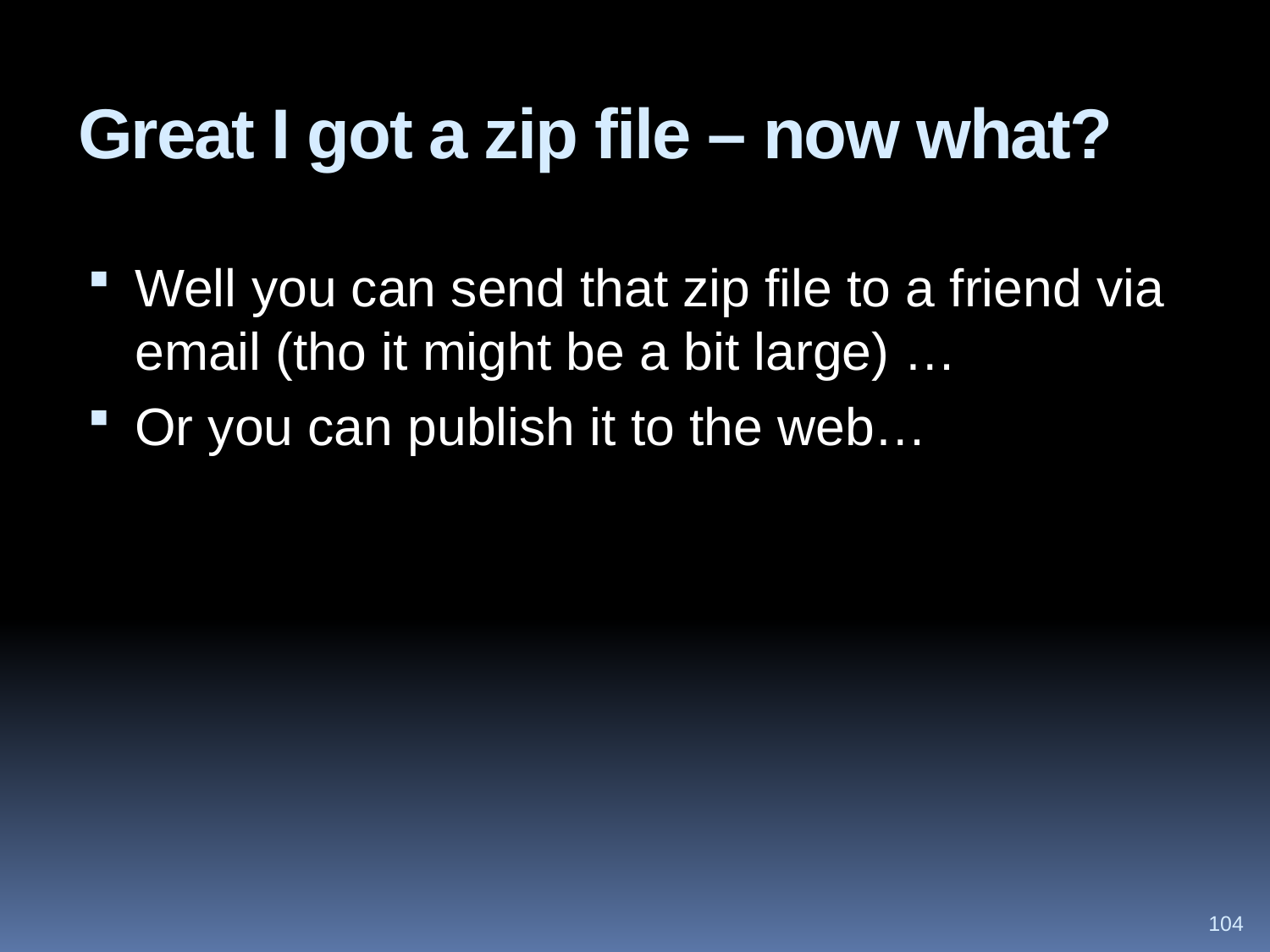

# Great I got a zip file – now what?
Well you can send that zip file to a friend via email (tho it might be a bit large) …
Or you can publish it to the web…
104